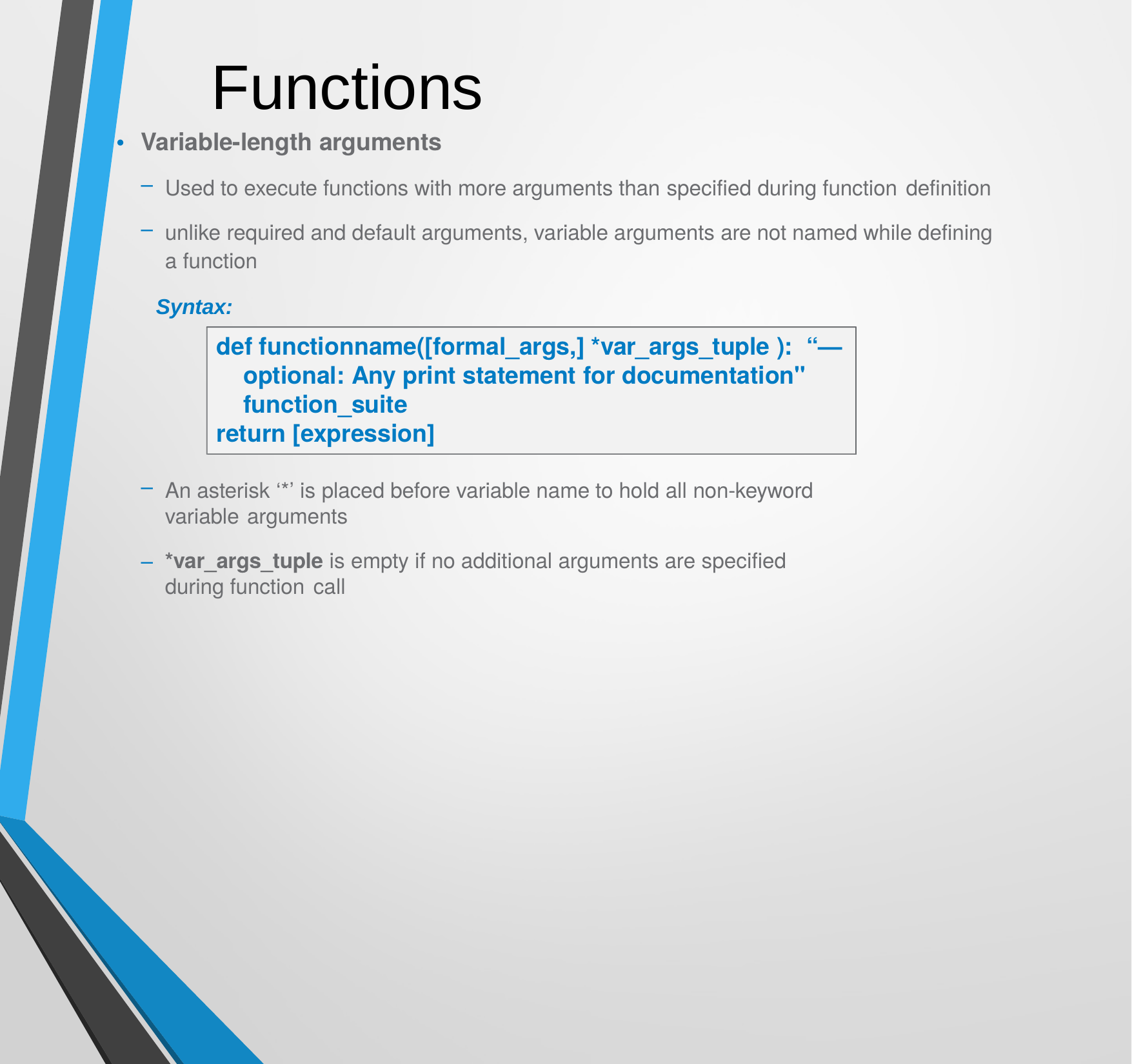

# Functions
Variable-length arguments
Used to execute functions with more arguments than specified during function definition
unlike required and default arguments, variable arguments are not named while defining  a function
Syntax:
def functionname([formal_args,] *var_args_tuple ):  “—optional: Any print statement for documentation"  function_suite
return [expression]

An asterisk ‘*’ is placed before variable name to hold all non-keyword variable arguments
*var_args_tuple is empty if no additional arguments are specified during function call